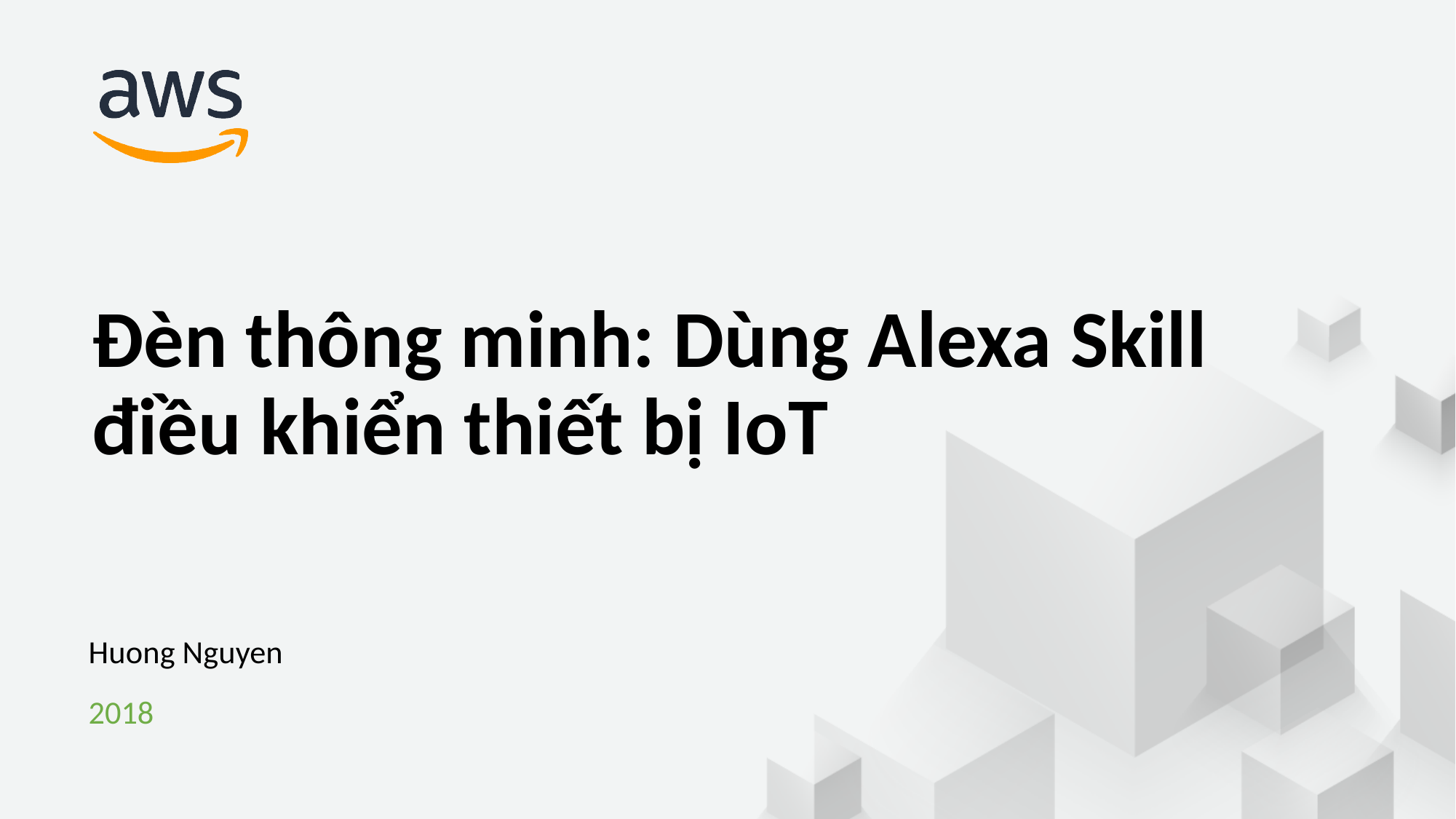

Đèn thông minh: Dùng Alexa Skill điều khiển thiết bị IoT
Huong Nguyen
2018